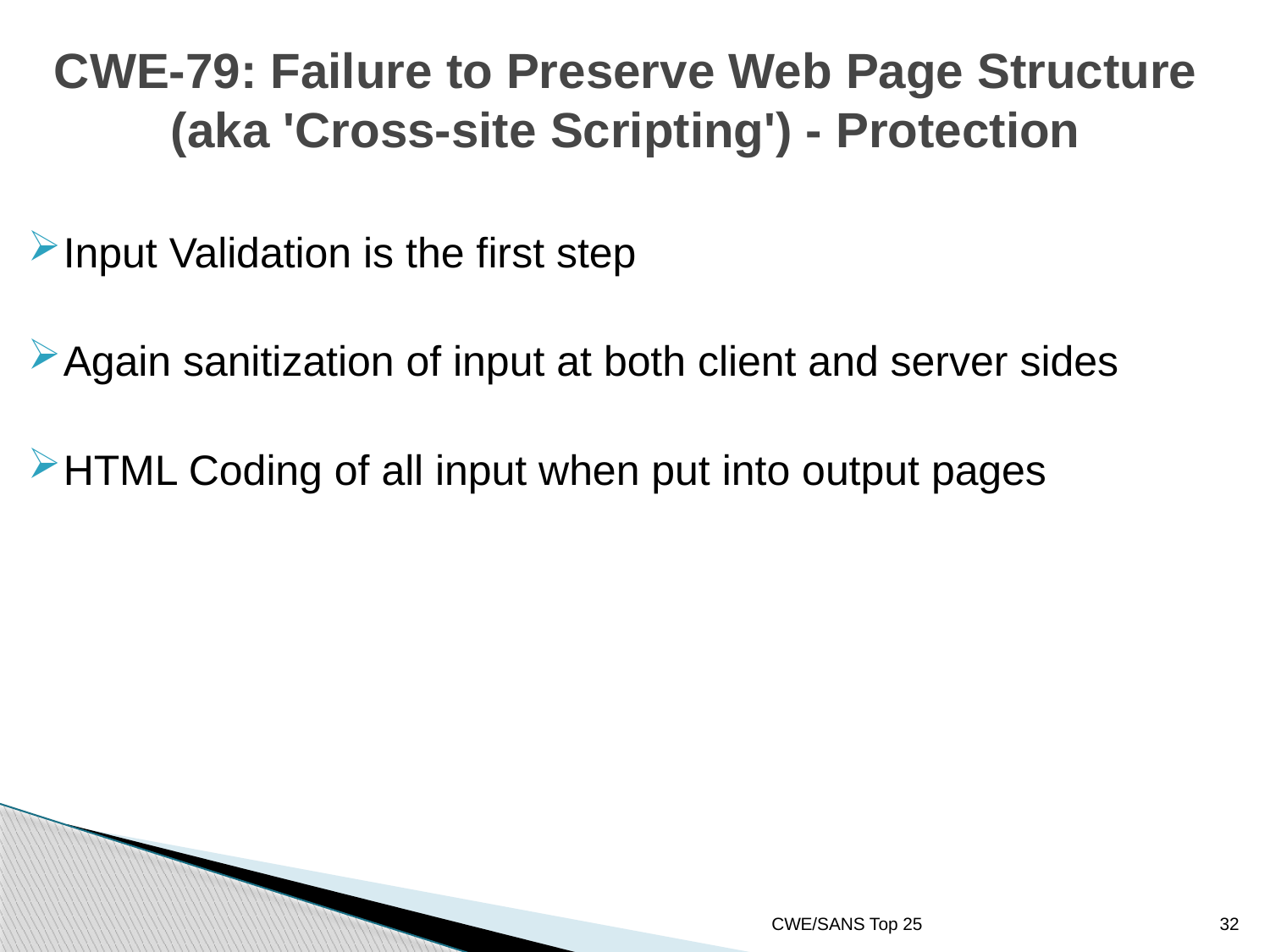

# CWE-79: Failure to Preserve Web Page Structure (aka 'Cross-site Scripting') - Protection
Input Validation is the first step
Again sanitization of input at both client and server sides
HTML Coding of all input when put into output pages
CWE/SANS Top 25
32